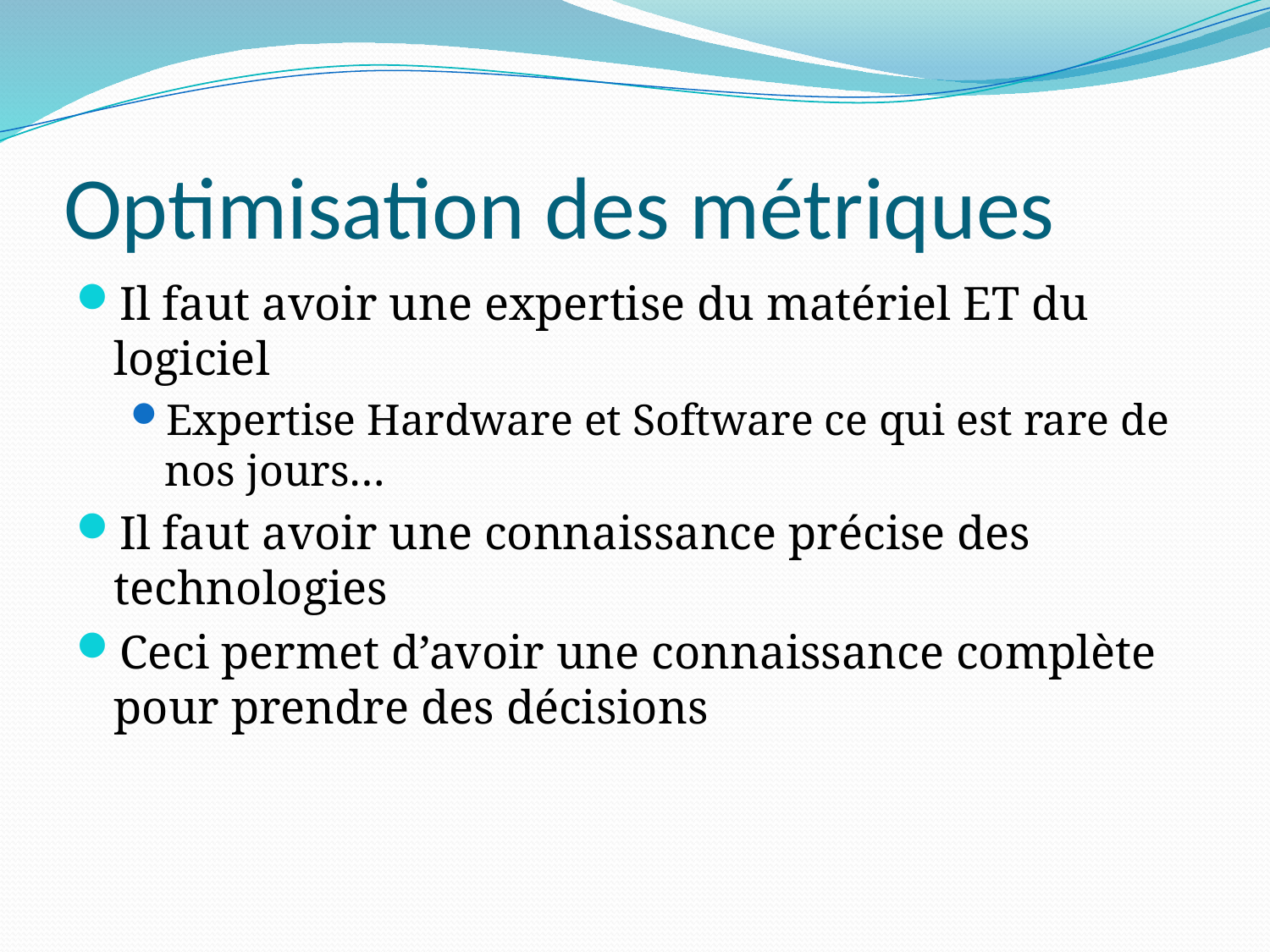

# Optimisation des métriques
Il faut avoir une expertise du matériel ET du logiciel
Expertise Hardware et Software ce qui est rare de nos jours…
Il faut avoir une connaissance précise des technologies
Ceci permet d’avoir une connaissance complète pour prendre des décisions